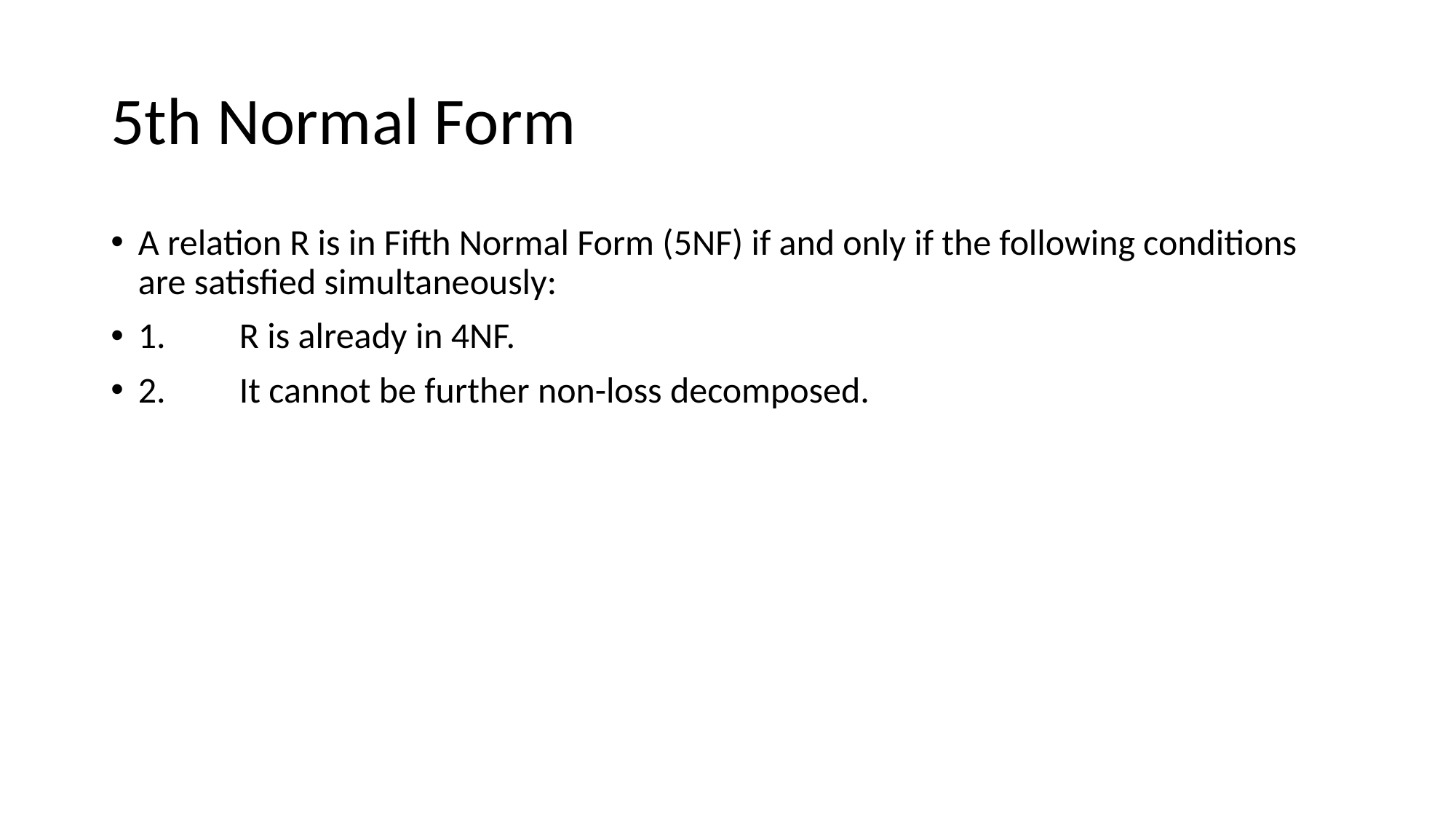

# 5th Normal Form
A relation R is in Fifth Normal Form (5NF) if and only if the following conditions are satisfied simultaneously:
1.         R is already in 4NF.
2.         It cannot be further non-loss decomposed.